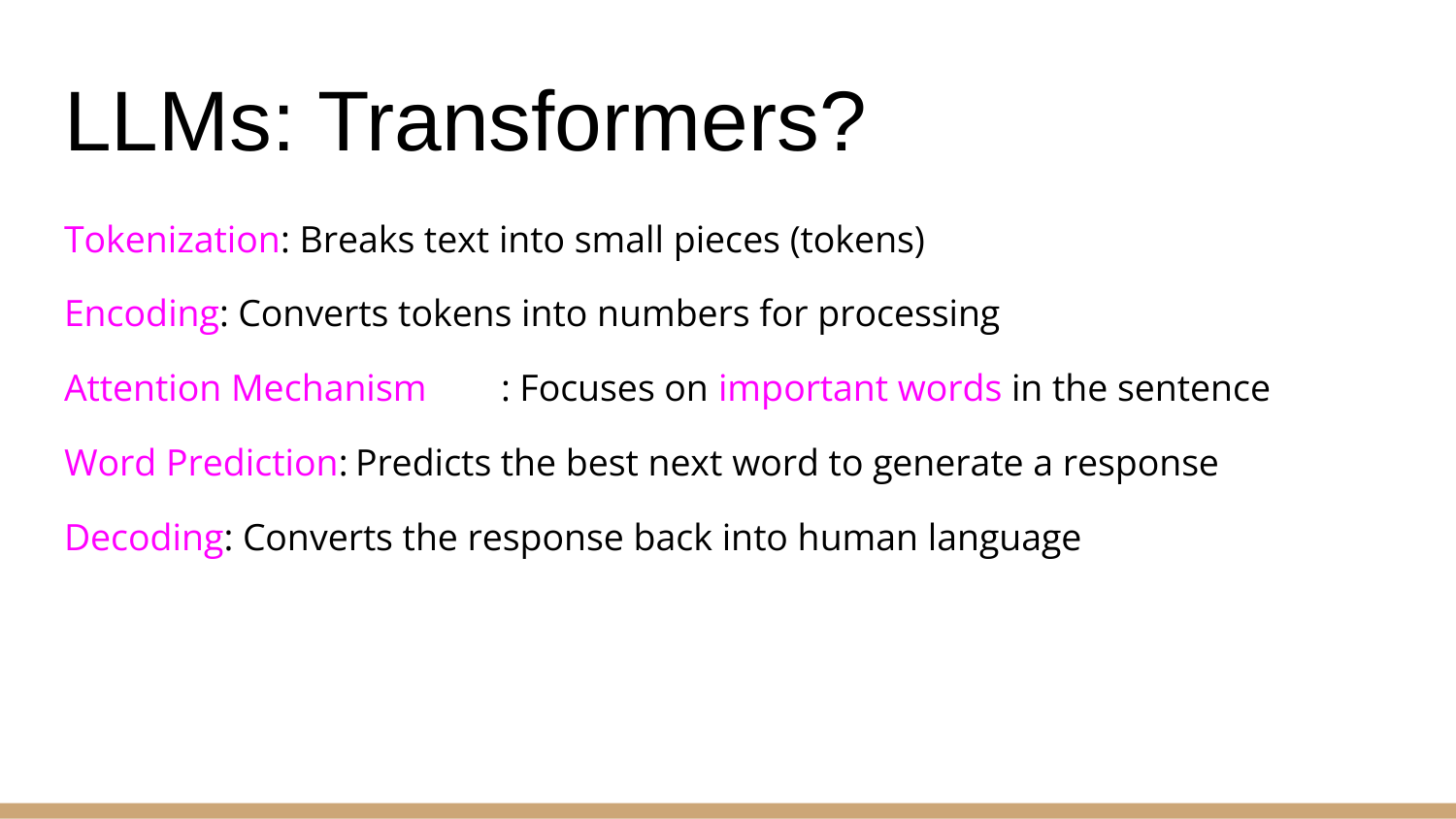

# LLMs: Transformers?
Tokenization: Breaks text into small pieces (tokens)
Encoding: Converts tokens into numbers for processing
Attention Mechanism	: Focuses on important words in the sentence
Word Prediction:	Predicts the best next word to generate a response
Decoding: Converts the response back into human language